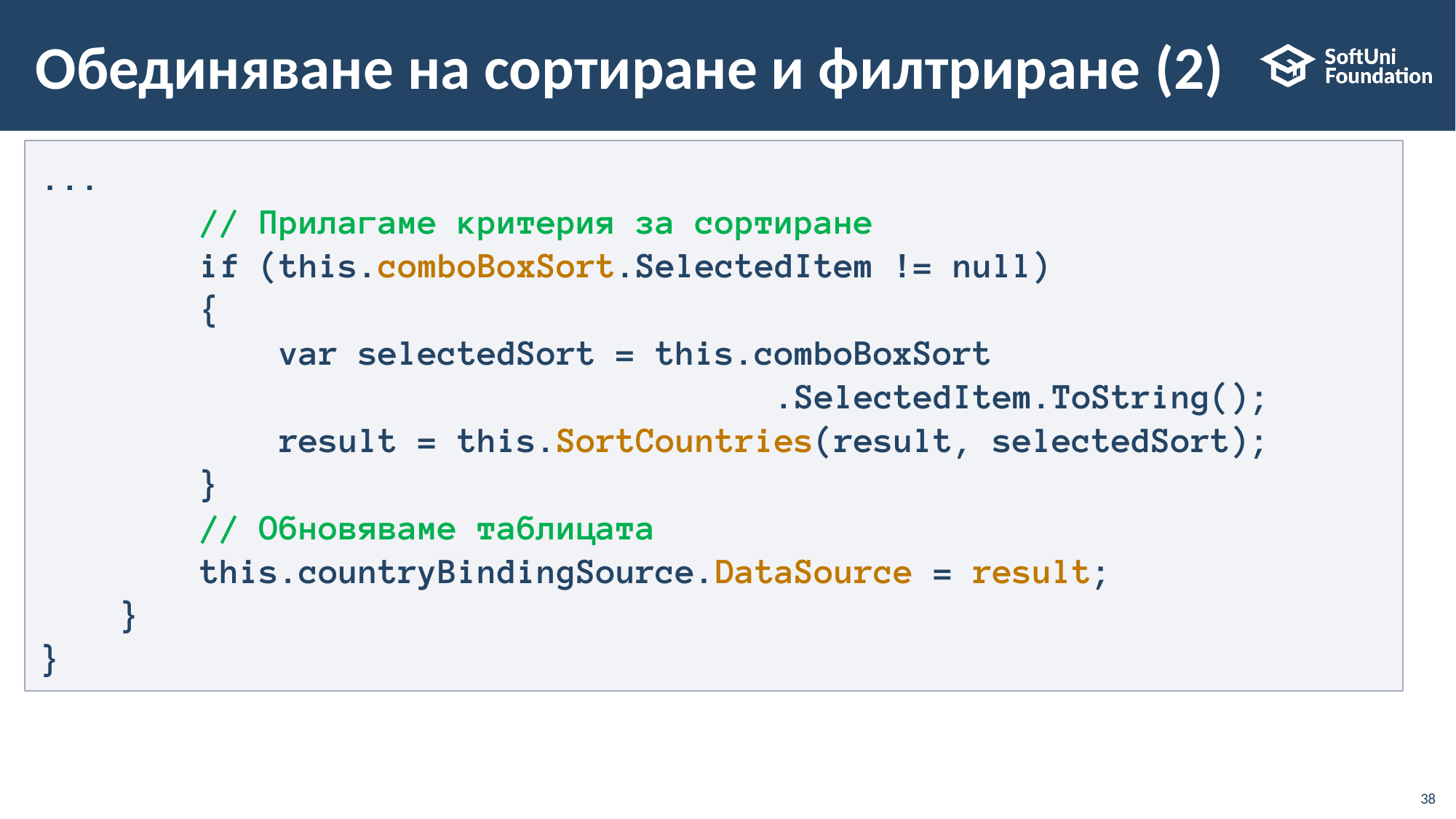

# Обединяване на сортиране и филтриране (2)
...
        // Прилагаме критерия за сортиране
        if (this.comboBoxSort.SelectedItem != null)
        {
            var selectedSort = this.comboBoxSort
                                     .SelectedItem.ToString();
            result = this.SortCountries(result, selectedSort);
        }
        // Обновяваме таблицата
        this.countryBindingSource.DataSource = result;
    }
}
38